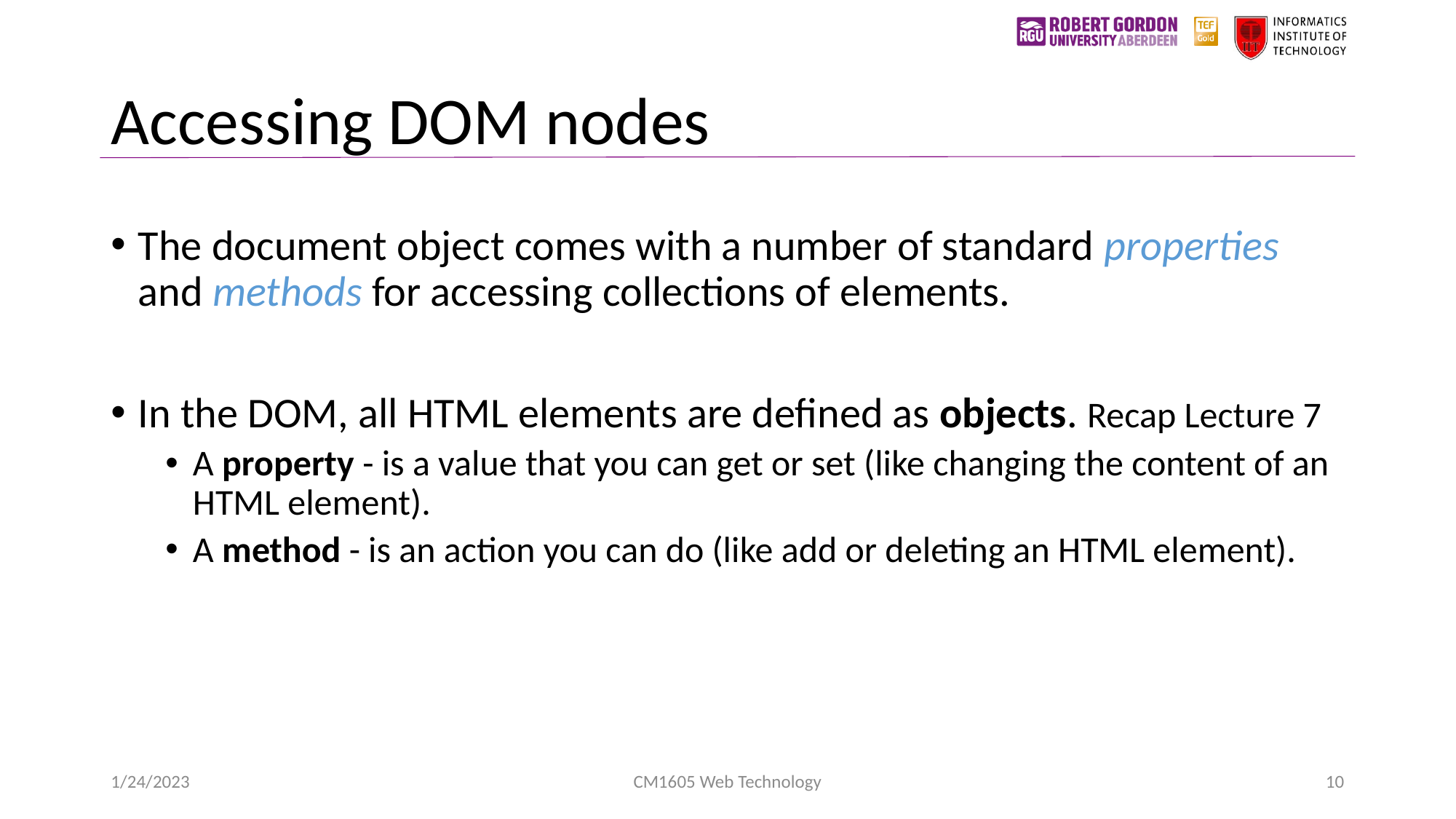

# Accessing DOM nodes
The document object comes with a number of standard properties and methods for accessing collections of elements.

In the DOM, all HTML elements are defined as objects. Recap Lecture 7
A property - is a value that you can get or set (like changing the content of an HTML element).
A method - is an action you can do (like add or deleting an HTML element).

1/24/2023
CM1605 Web Technology
10